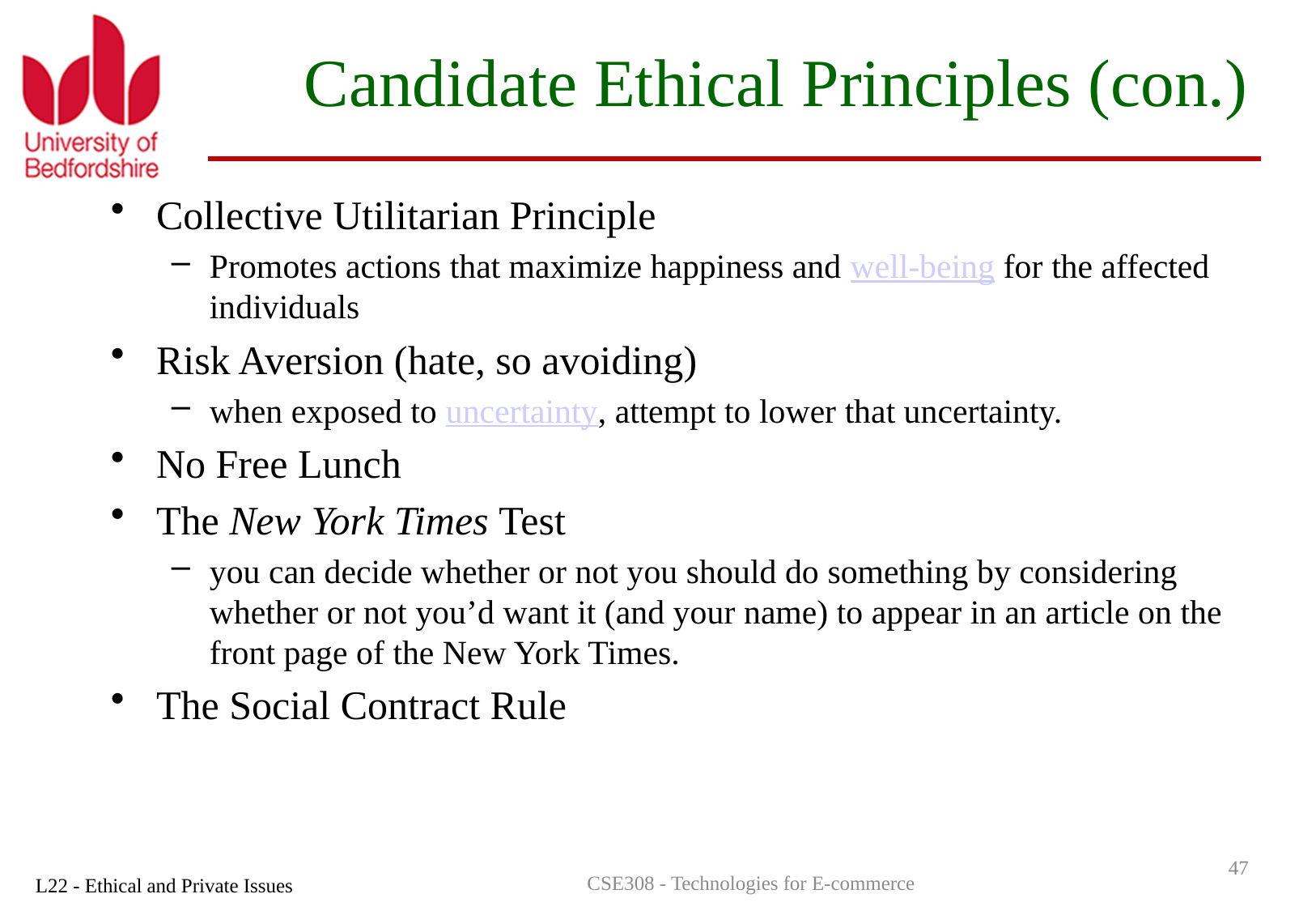

# Candidate Ethical Principles (con.)
Collective Utilitarian Principle
Promotes actions that maximize happiness and well-being for the affected individuals
Risk Aversion (hate, so avoiding)
when exposed to uncertainty, attempt to lower that uncertainty.
No Free Lunch
The New York Times Test
you can decide whether or not you should do something by considering whether or not you’d want it (and your name) to appear in an article on the front page of the New York Times.
The Social Contract Rule

47
CSE308 - Technologies for E-commerce
L22 - Ethical and Private Issues